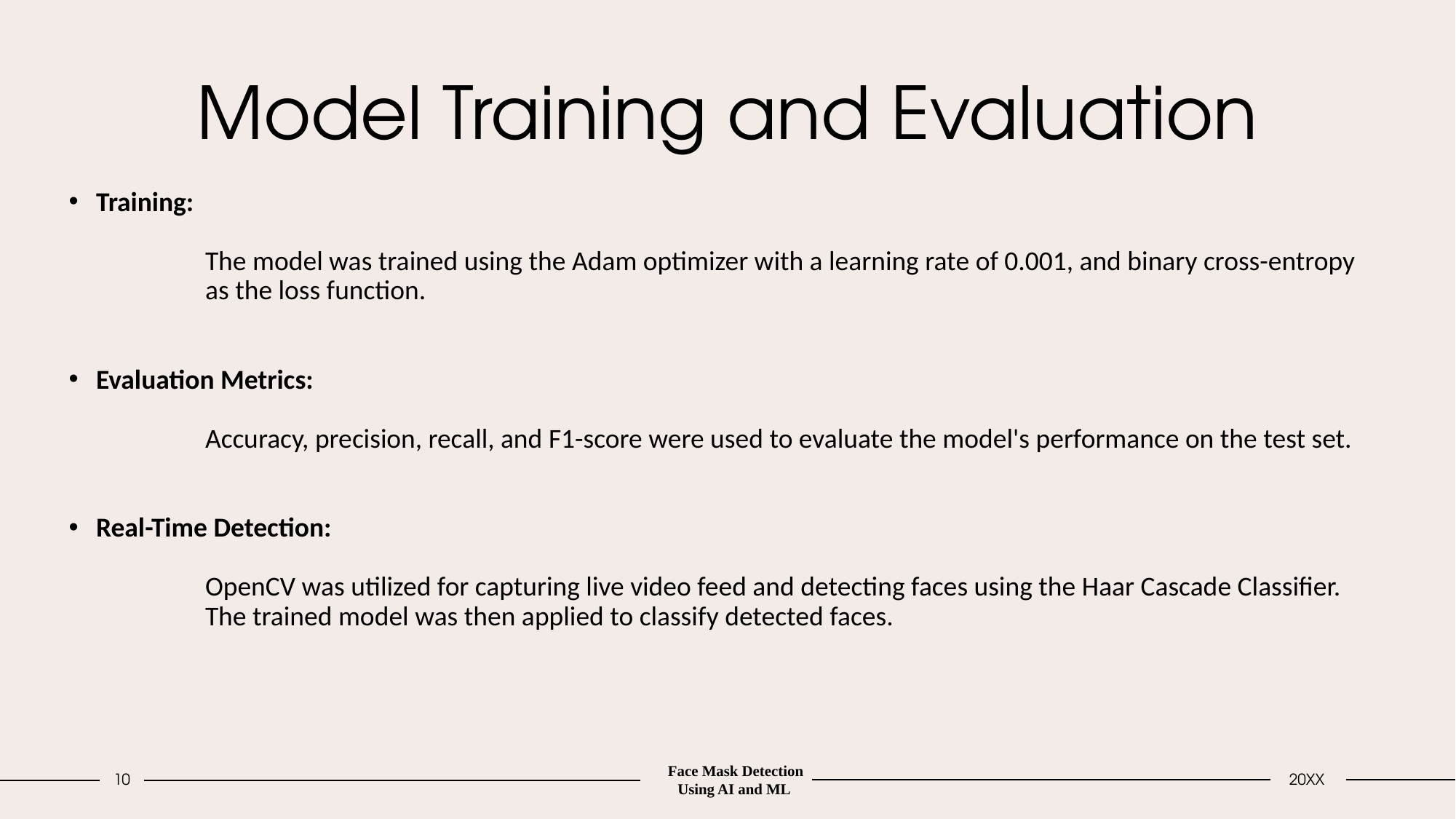

# Model Training and Evaluation
Training:
	The model was trained using the Adam optimizer with a learning rate of 0.001, and binary cross-entropy 	as the loss function.

Evaluation Metrics:
	Accuracy, precision, recall, and F1-score were used to evaluate the model's performance on the test set.

Real-Time Detection:
	OpenCV was utilized for capturing live video feed and detecting faces using the Haar Cascade Classifier. 	The trained model was then applied to classify detected faces.
10
20XX
Face Mask Detection Using AI and ML